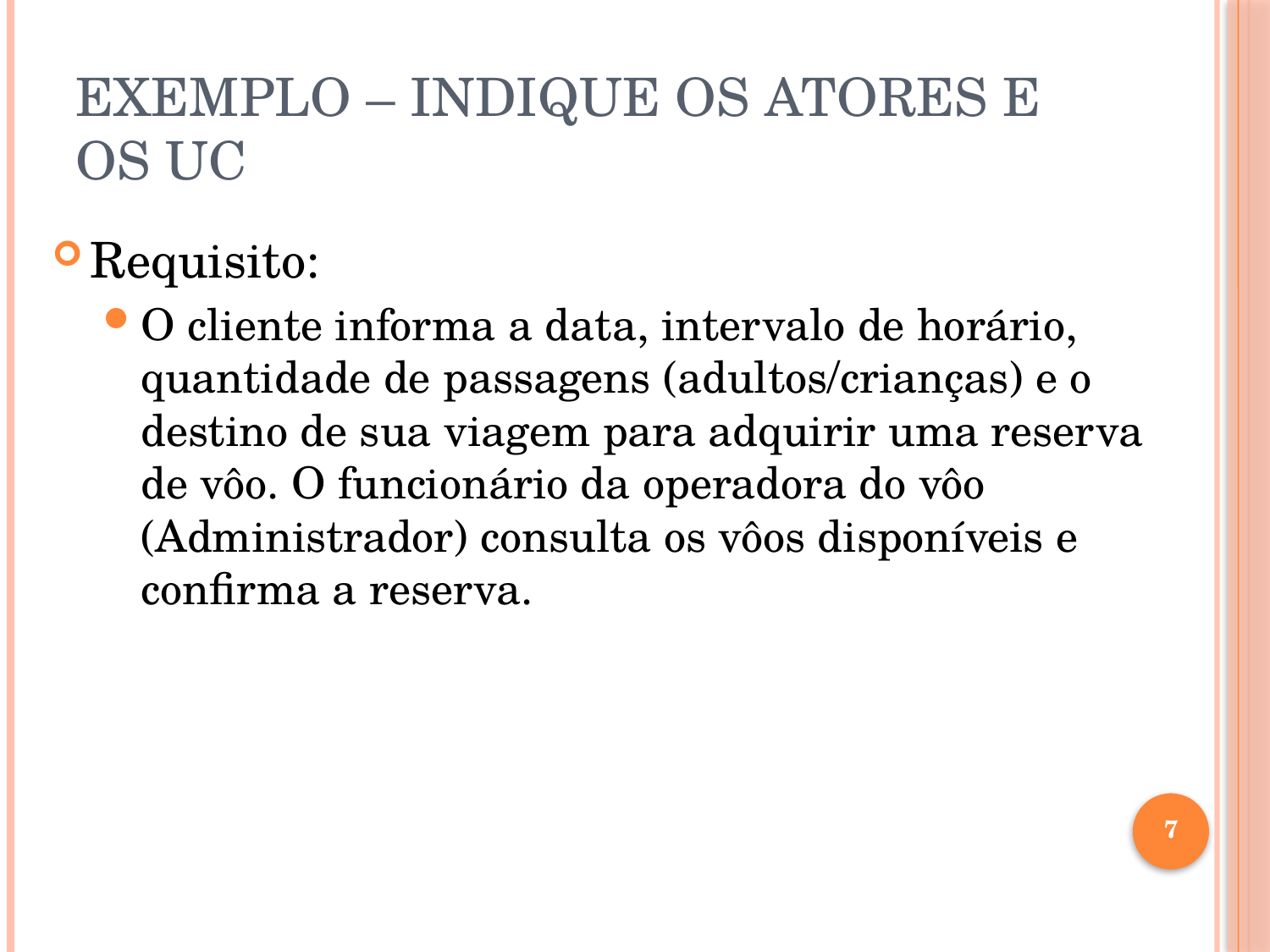

# Exemplo – Indique os atores e os UC
Requisito:
O cliente informa a data, intervalo de horário, quantidade de passagens (adultos/crianças) e o destino de sua viagem para adquirir uma reserva de vôo. O funcionário da operadora do vôo (Administrador) consulta os vôos disponíveis e confirma a reserva.

7